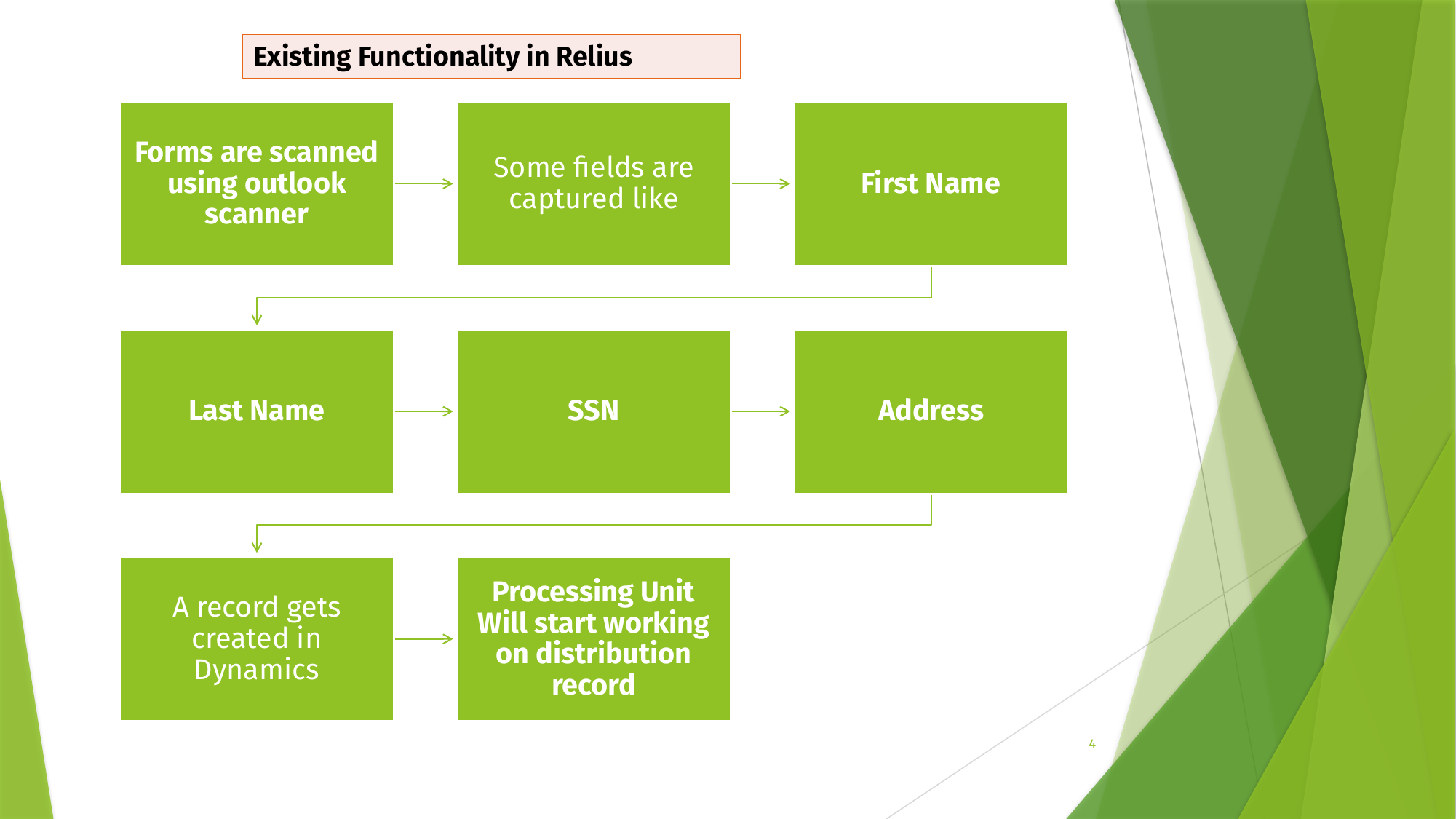

| Existing Functionality in Relius |
| --- |

Forms are scanned using outlook scanner

Some fields are captured like

First Name

Last Name

SSN

Address

A record gets created in Dynamics
Processing Unit Will start working on distribution record
4